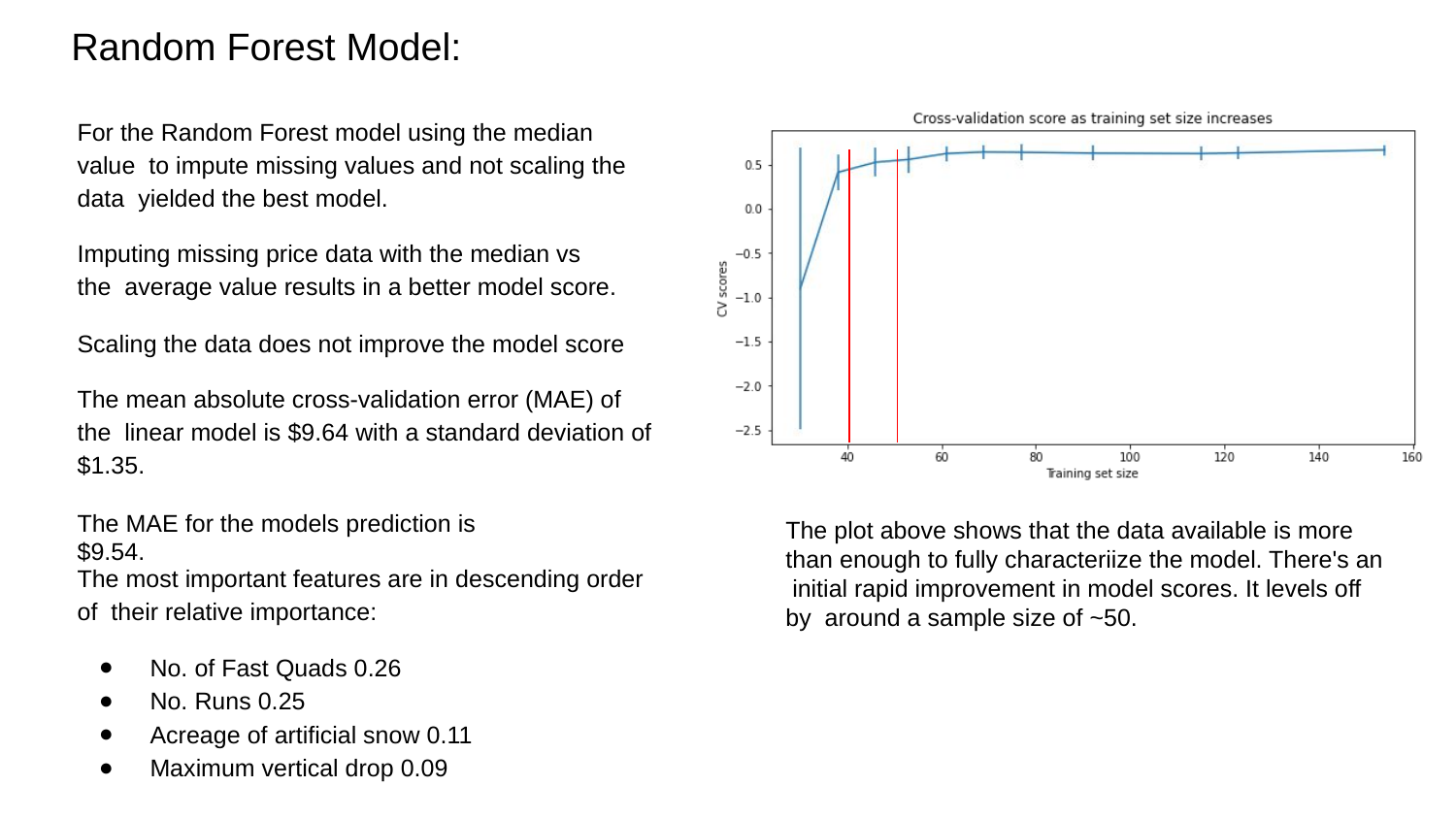

# Random Forest Model:

For the Random Forest model using the median value  to impute missing values and not scaling the data  yielded the best model.
Imputing missing price data with the median vs the  average value results in a better model score.

Scaling the data does not improve the model score
The mean absolute cross-validation error (MAE) of the  linear model is $9.64 with a standard deviation of
$1.35.
The MAE for the models prediction is $9.54.
The plot above shows that the data available is more  than enough to fully characteriize the model. There's an  initial rapid improvement in model scores. It levels off by  around a sample size of ~50.
The most important features are in descending order of  their relative importance:
No. of Fast Quads 0.26
No. Runs 0.25
Acreage of artificial snow 0.11
Maximum vertical drop 0.09